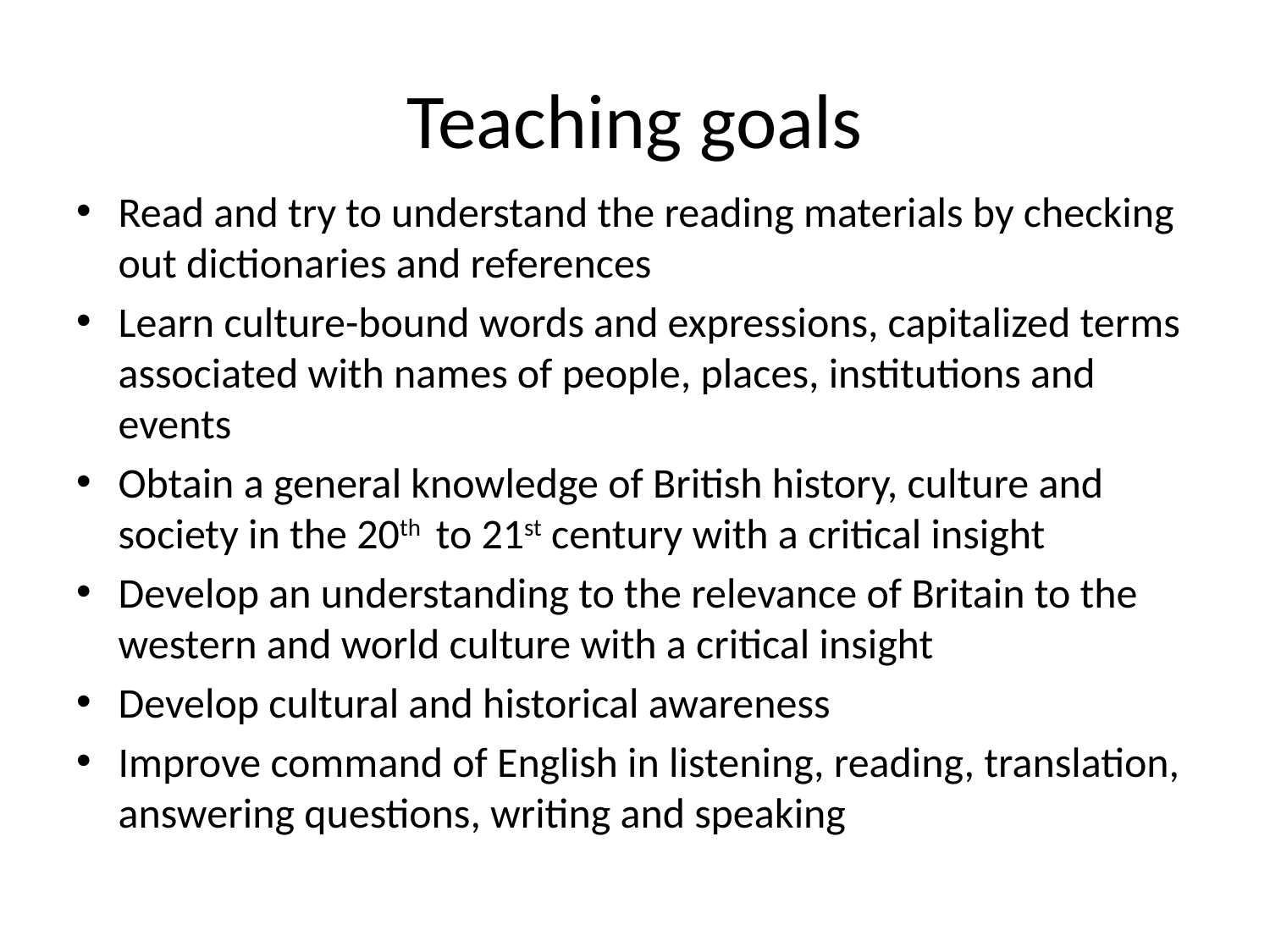

# Teaching goals
Read and try to understand the reading materials by checking out dictionaries and references
Learn culture-bound words and expressions, capitalized terms associated with names of people, places, institutions and events
Obtain a general knowledge of British history, culture and society in the 20th  to 21st century with a critical insight
Develop an understanding to the relevance of Britain to the western and world culture with a critical insight
Develop cultural and historical awareness
Improve command of English in listening, reading, translation, answering questions, writing and speaking